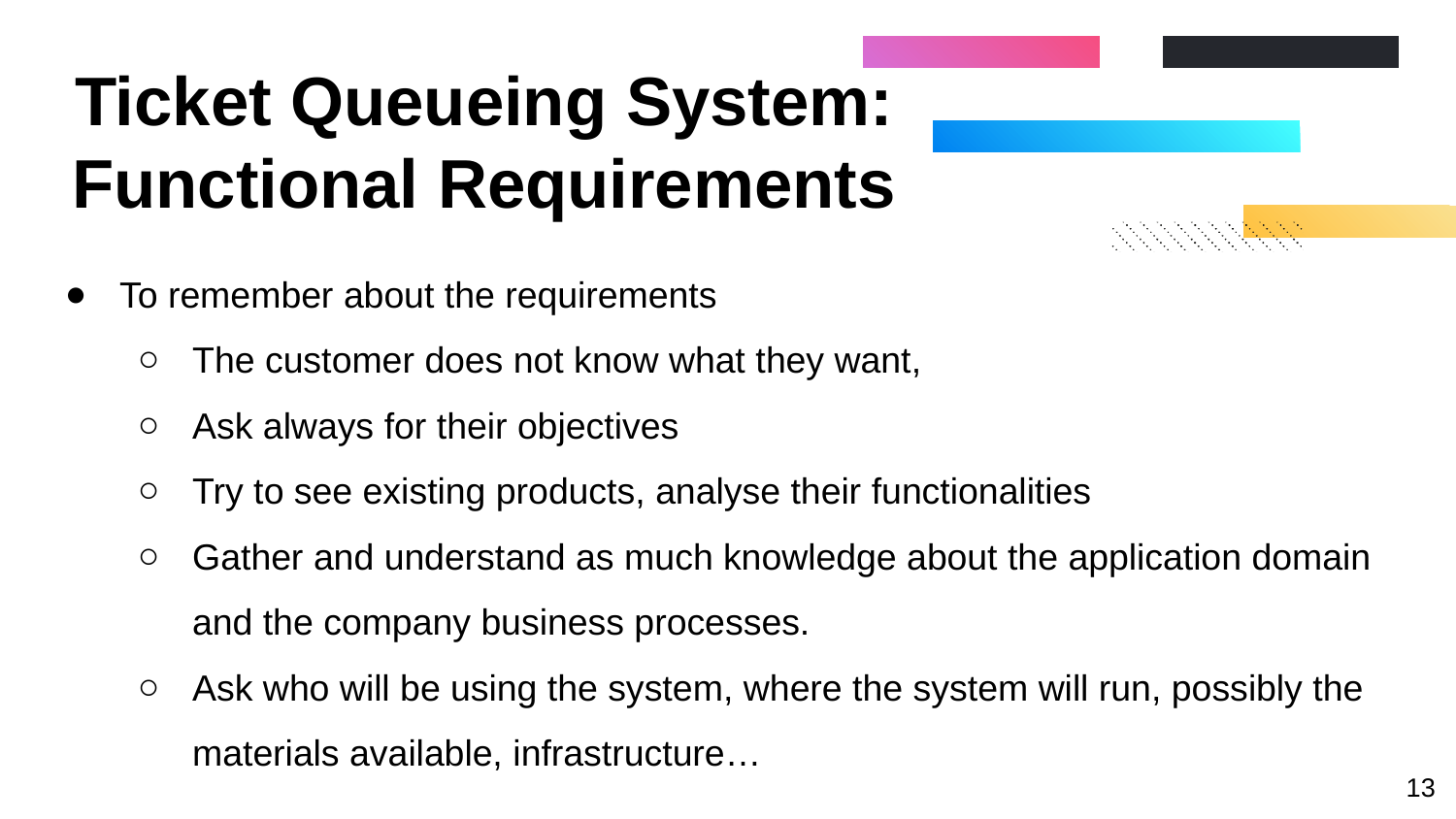

# Ticket Queueing System: Functional Requirements
To remember about the requirements
The customer does not know what they want,
Ask always for their objectives
Try to see existing products, analyse their functionalities
Gather and understand as much knowledge about the application domain and the company business processes.
Ask who will be using the system, where the system will run, possibly the materials available, infrastructure…

13